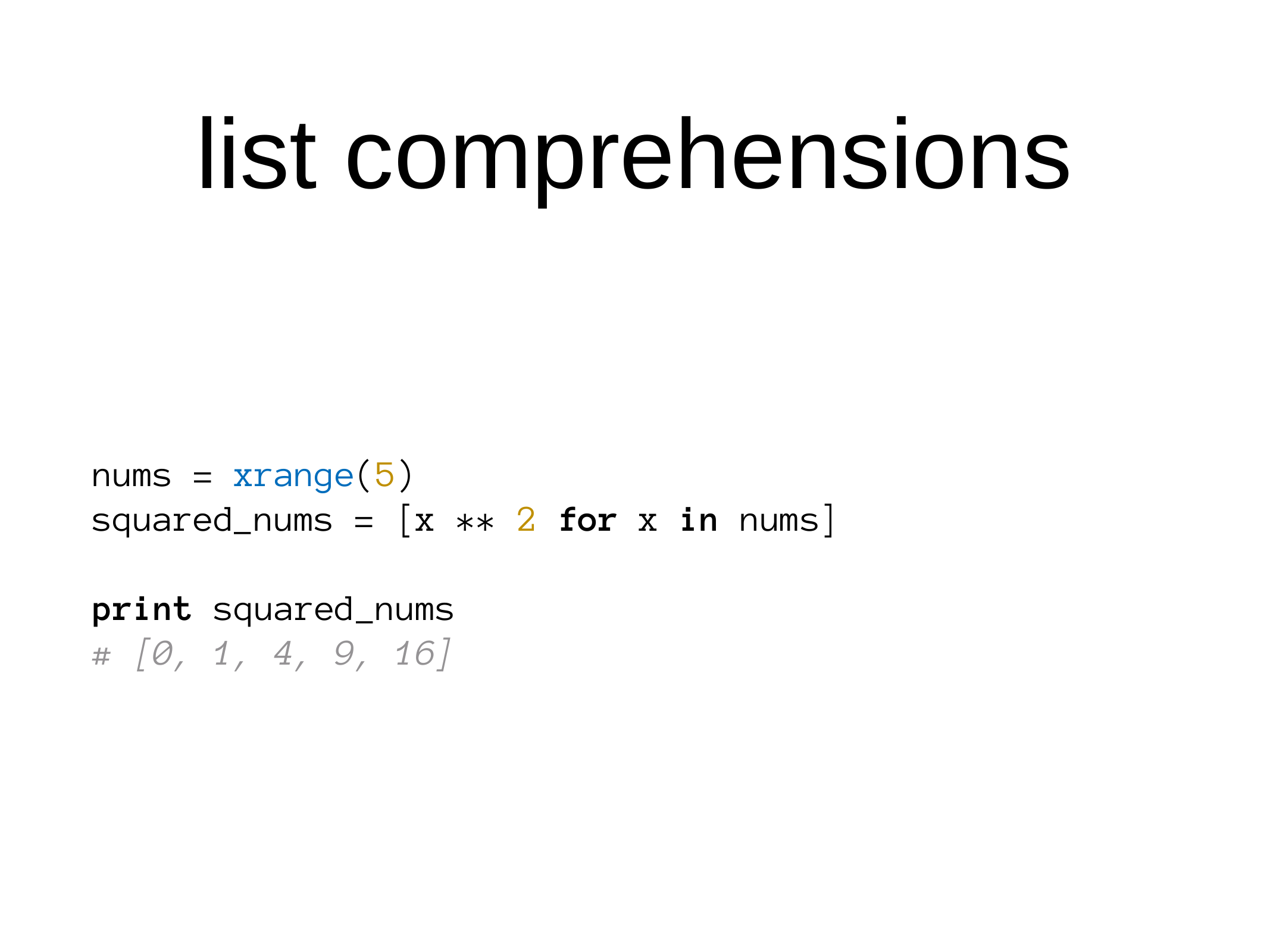

# list comprehensions
nums = xrange(5)
squared_nums = [x ** 2 for x in nums]

print squared_nums
# [0, 1, 4, 9, 16]